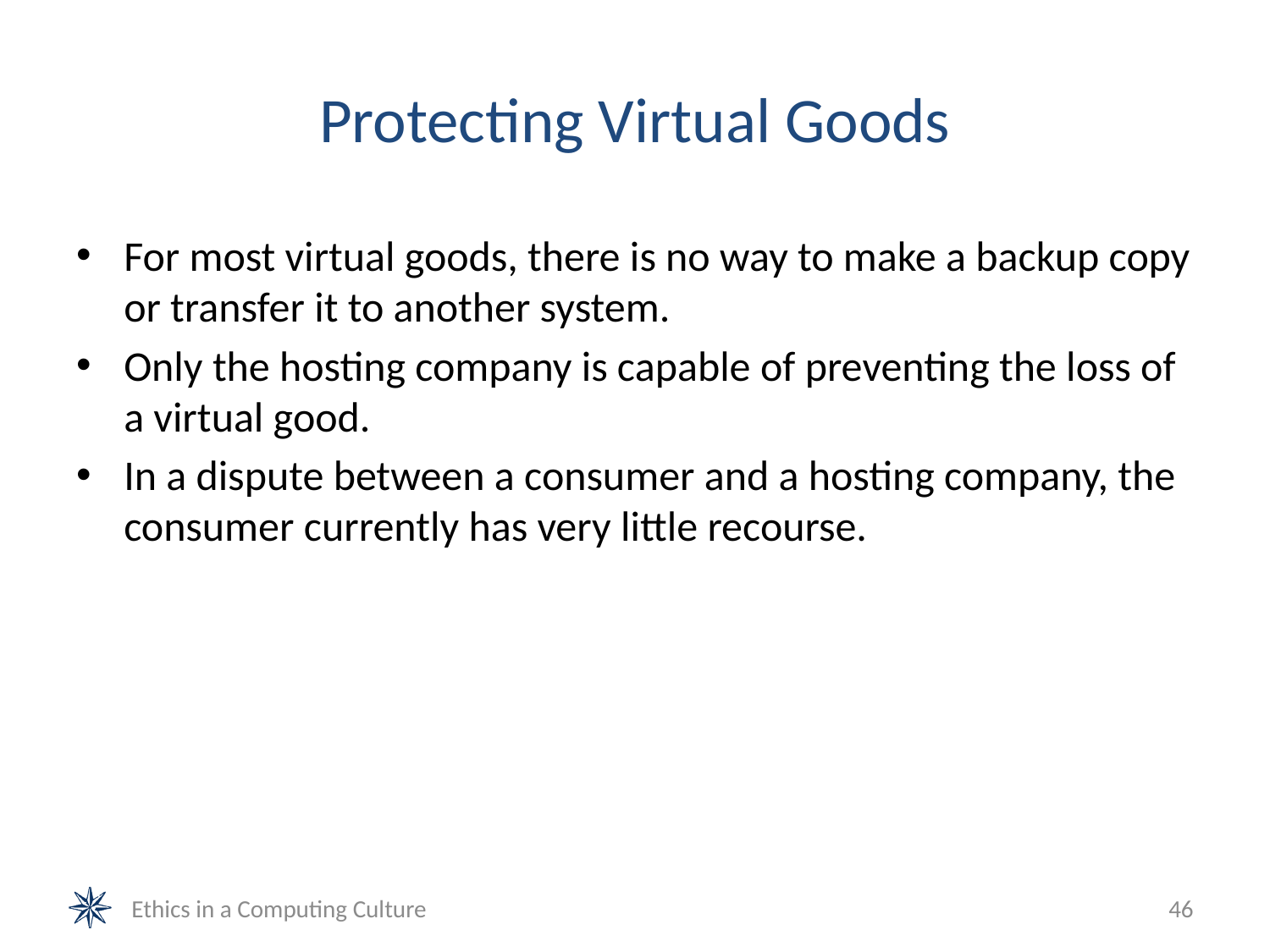

# Protecting Virtual Goods
For most virtual goods, there is no way to make a backup copy or transfer it to another system.
Only the hosting company is capable of preventing the loss of a virtual good.
In a dispute between a consumer and a hosting company, the consumer currently has very little recourse.
Ethics in a Computing Culture
46